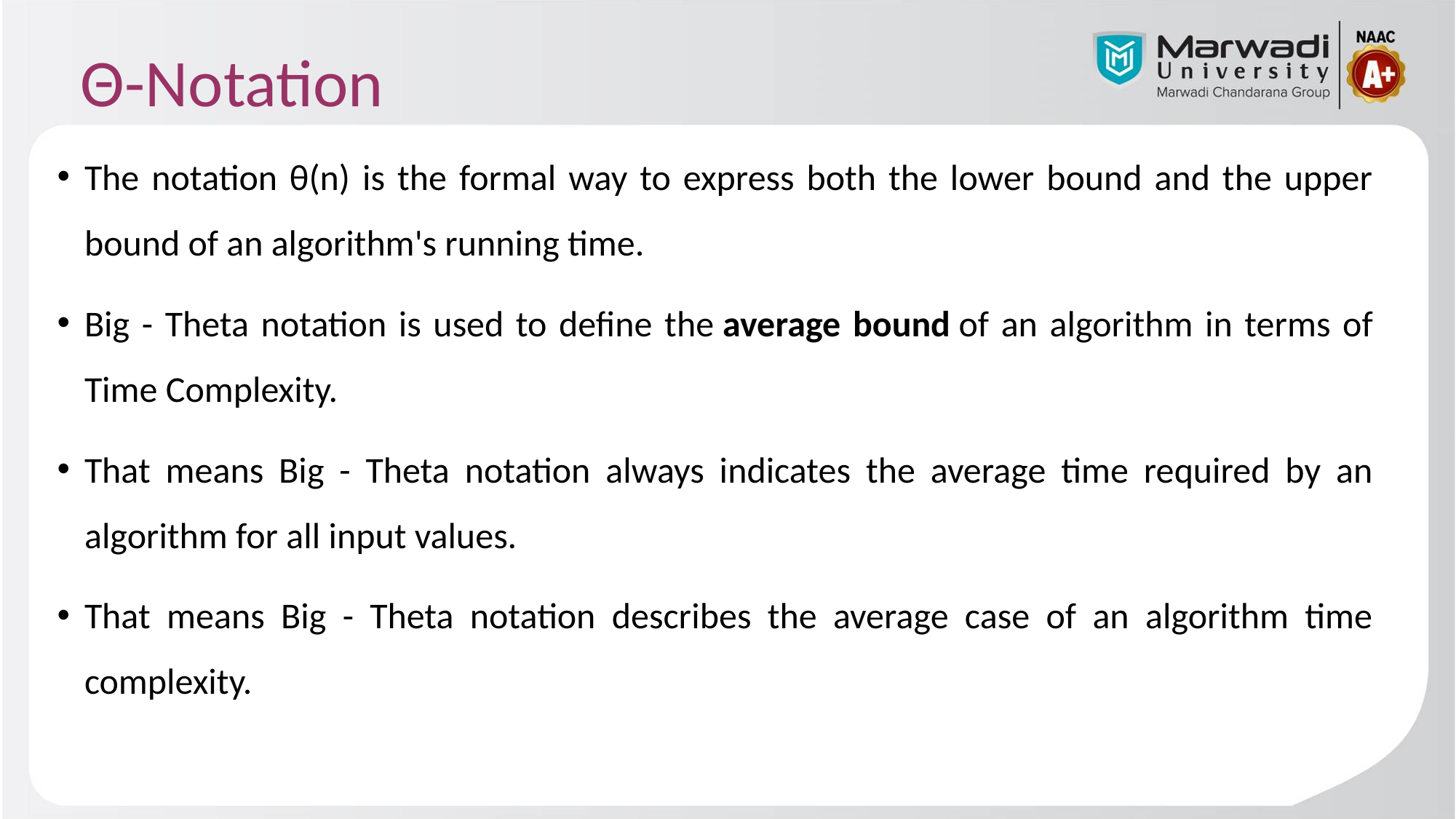

Θ-Notation
The notation θ(n) is the formal way to express both the lower bound and the upper bound of an algorithm's running time.
Big - Theta notation is used to define the average bound of an algorithm in terms of Time Complexity.
That means Big - Theta notation always indicates the average time required by an algorithm for all input values.
That means Big - Theta notation describes the average case of an algorithm time complexity.